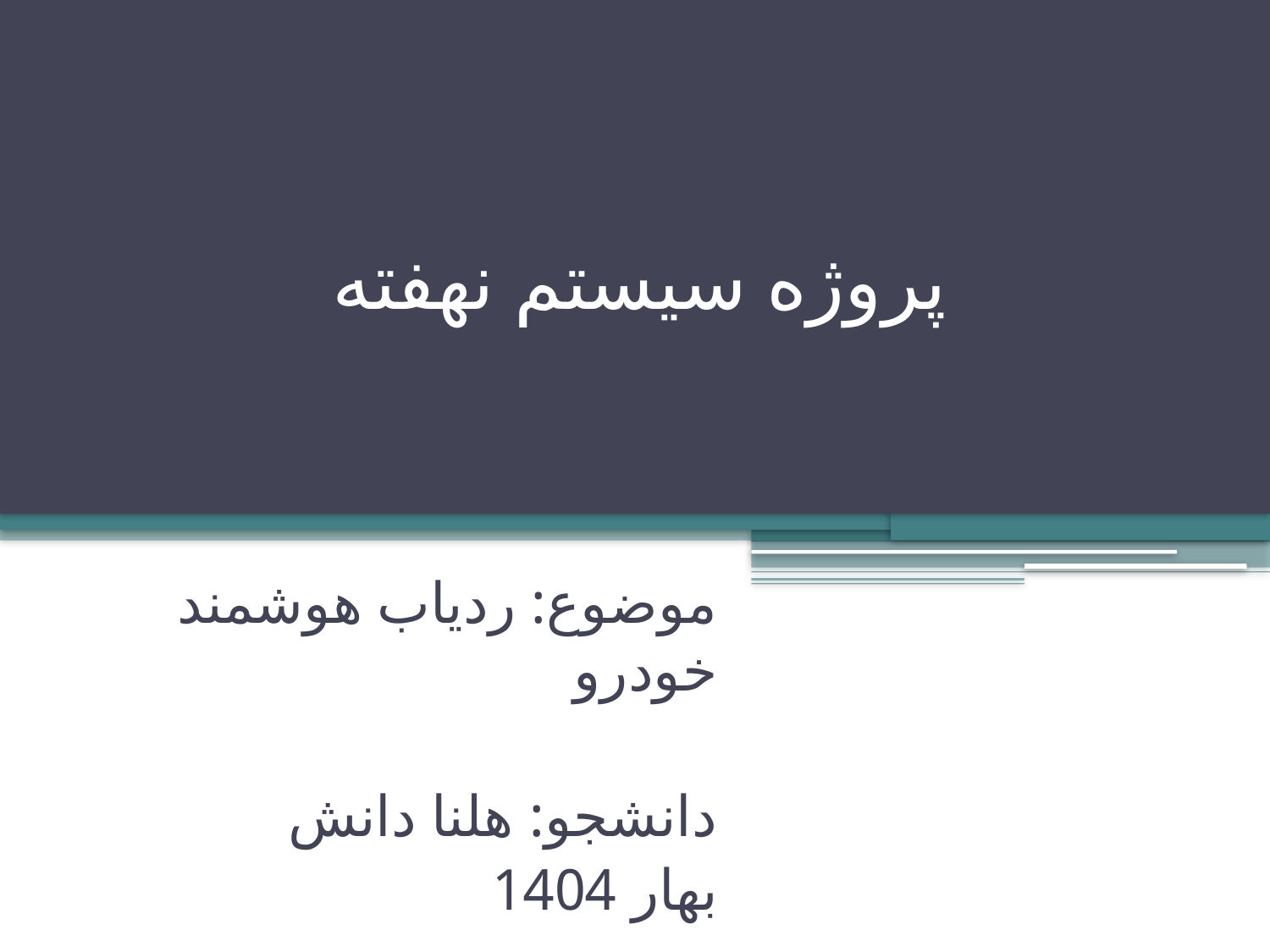

# پروژه سیستم نهفته
موضوع: ردیاب هوشمند خودرو

دانشجو: هلنا دانش
بهار 1404